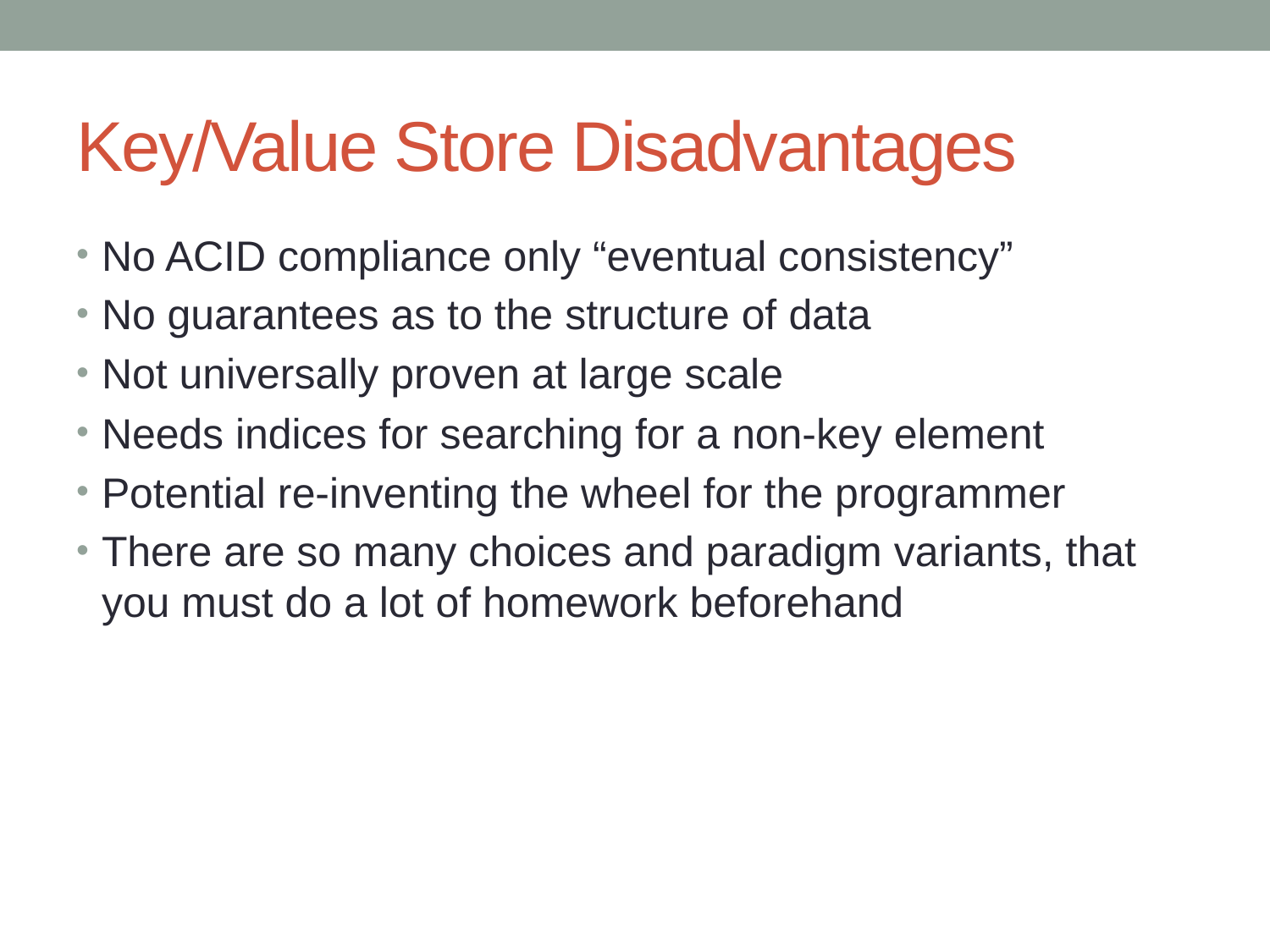

# Key/Value Store Disadvantages
No ACID compliance only “eventual consistency”
No guarantees as to the structure of data
Not universally proven at large scale
Needs indices for searching for a non-key element
Potential re-inventing the wheel for the programmer
There are so many choices and paradigm variants, that you must do a lot of homework beforehand